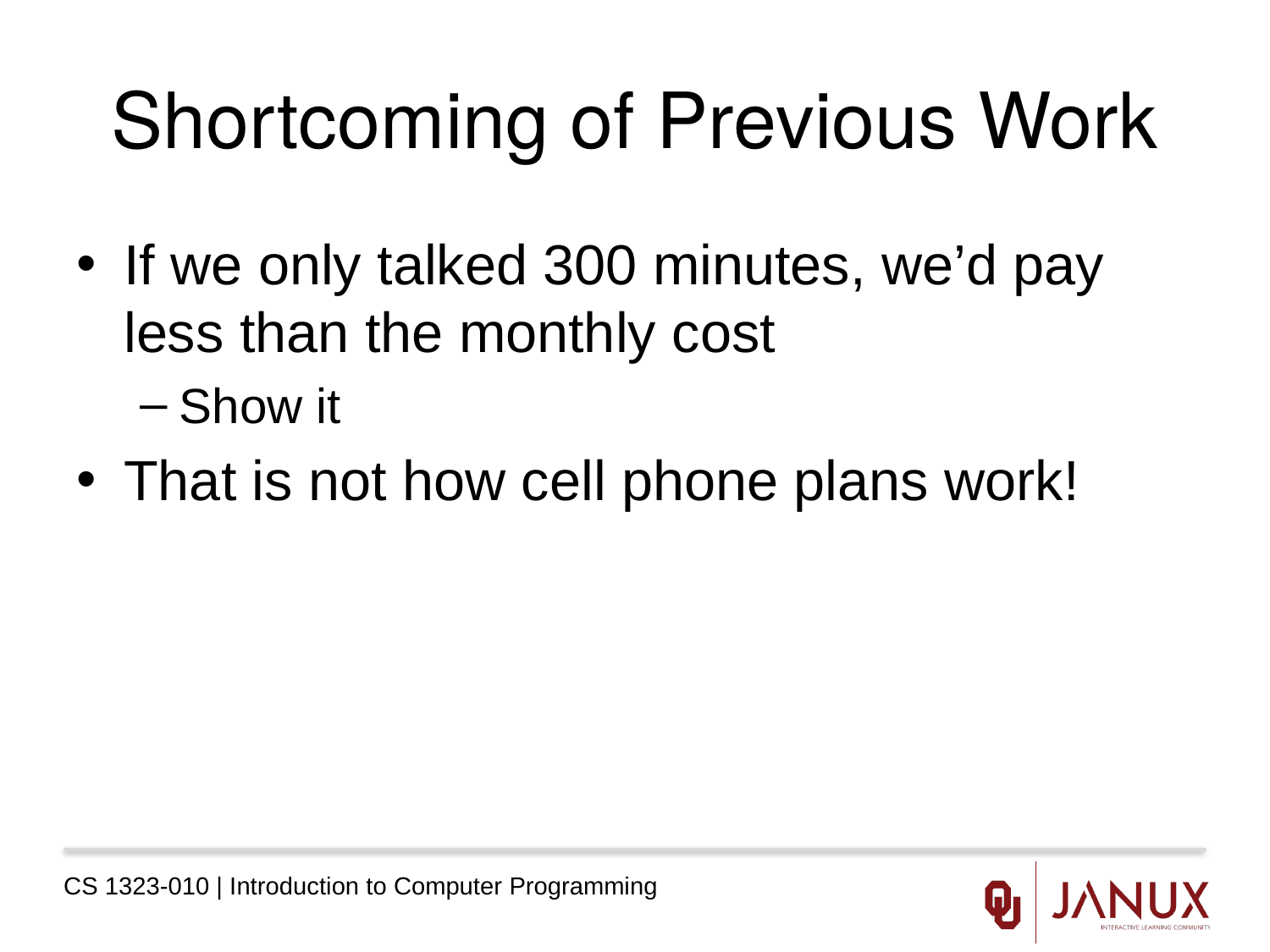

# Shortcoming of Previous Work
If we only talked 300 minutes, we’d pay less than the monthly cost
Show it
That is not how cell phone plans work!